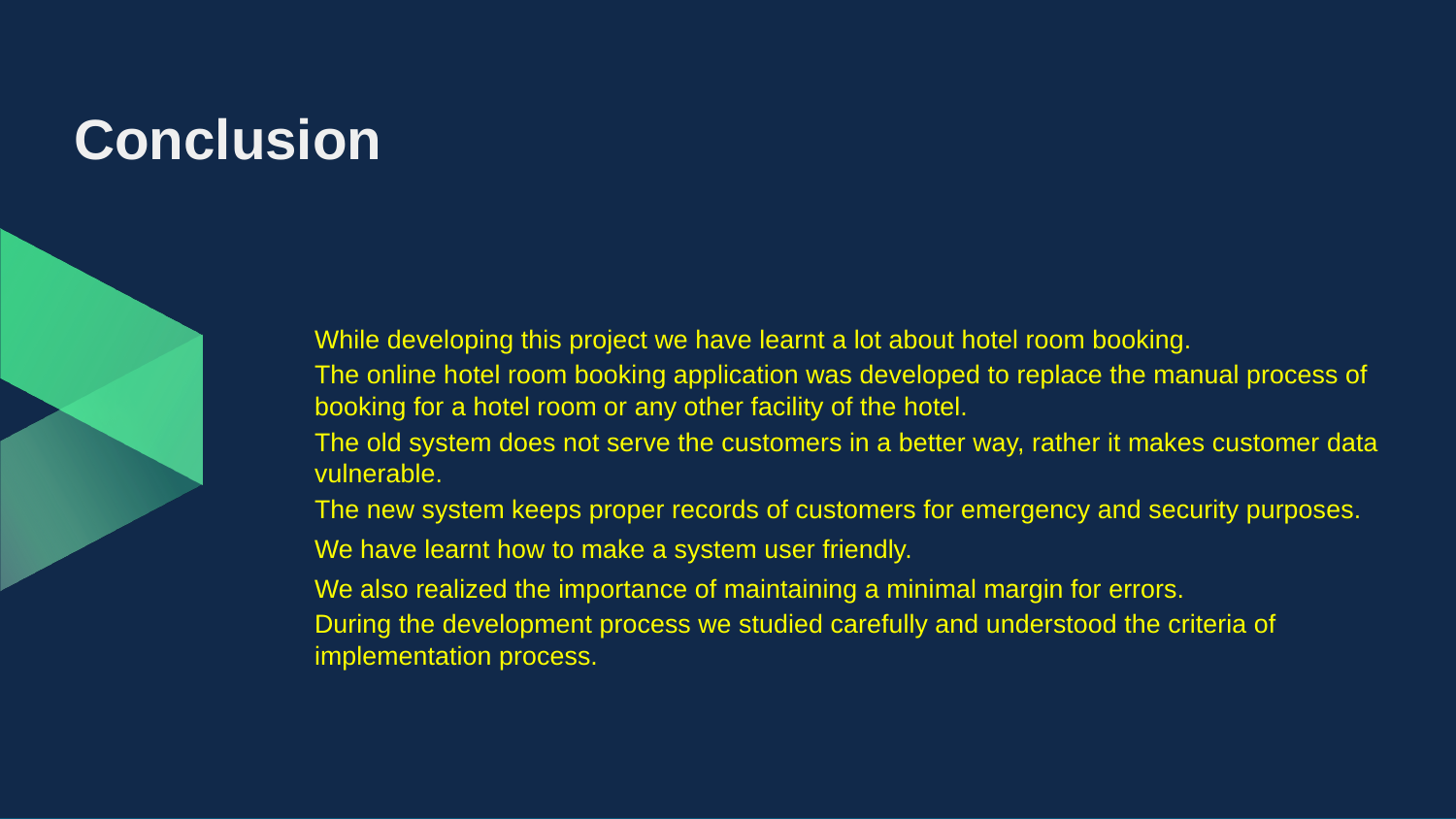

# Conclusion

While developing this project we have learnt a lot about hotel room booking.
The online hotel room booking application was developed to replace the manual process of booking for a hotel room or any other facility of the hotel.
The old system does not serve the customers in a better way, rather it makes customer data vulnerable.
The new system keeps proper records of customers for emergency and security purposes.
We have learnt how to make a system user friendly.
We also realized the importance of maintaining a minimal margin for errors.
During the development process we studied carefully and understood the criteria of implementation process.